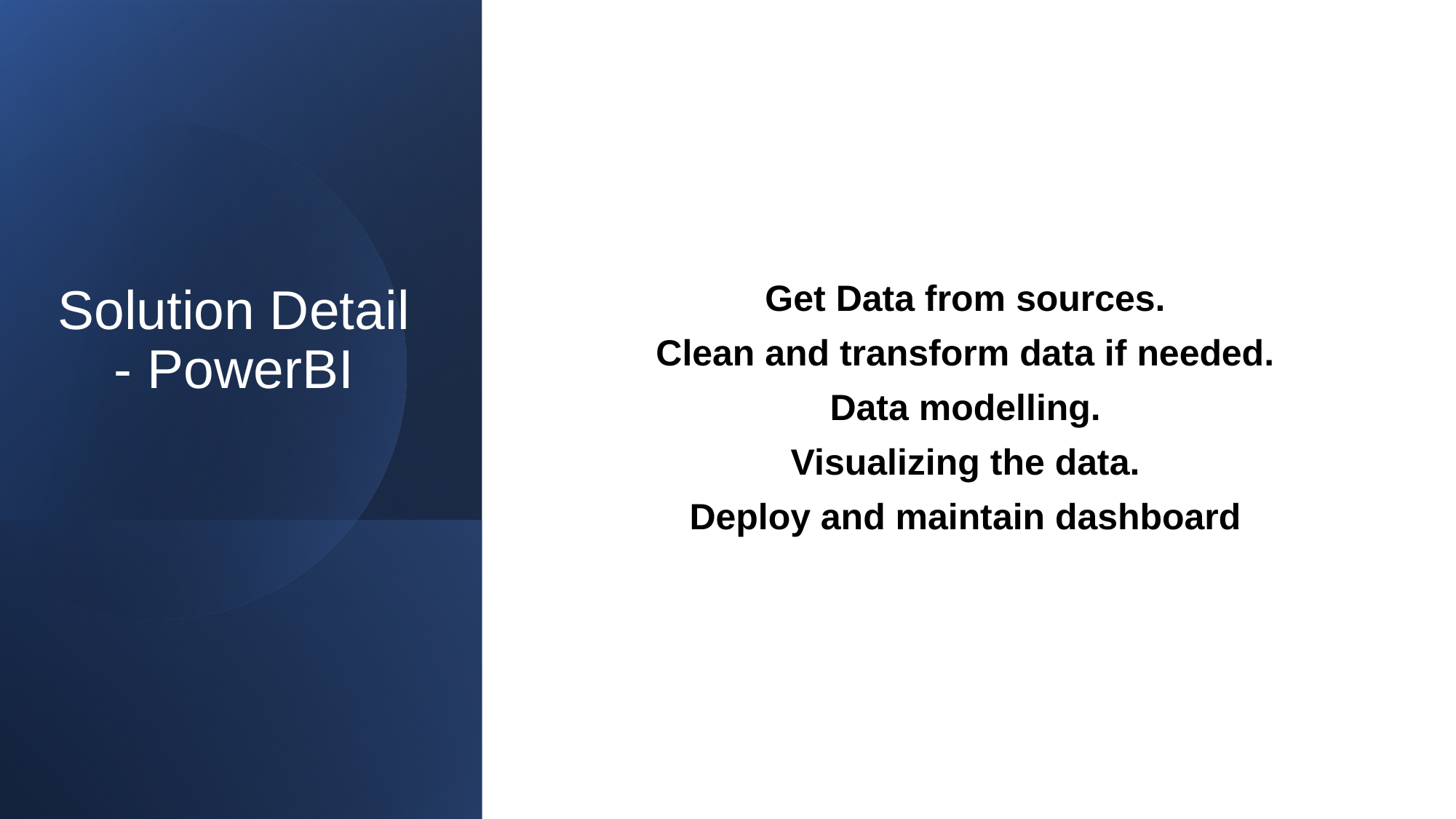

Get Data from sources.
Clean and transform data if needed.
Data modelling.
Visualizing the data.
Deploy and maintain dashboard

Solution Detail
- PowerBI